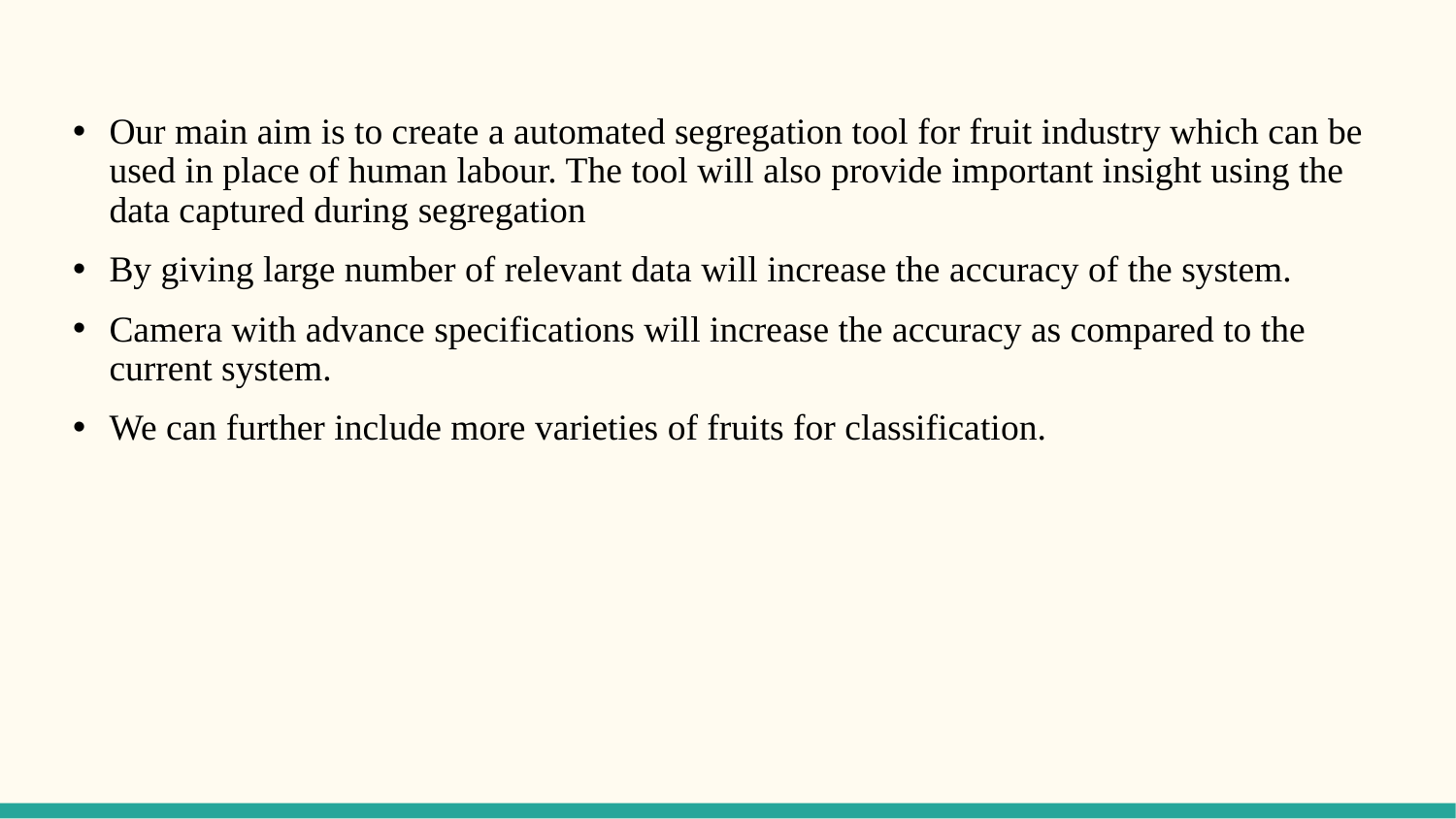

# Our main aim is to create a automated segregation tool for fruit industry which can be used in place of human labour. The tool will also provide important insight using the data captured during segregation
By giving large number of relevant data will increase the accuracy of the system.
Camera with advance specifications will increase the accuracy as compared to the current system.
We can further include more varieties of fruits for classification.